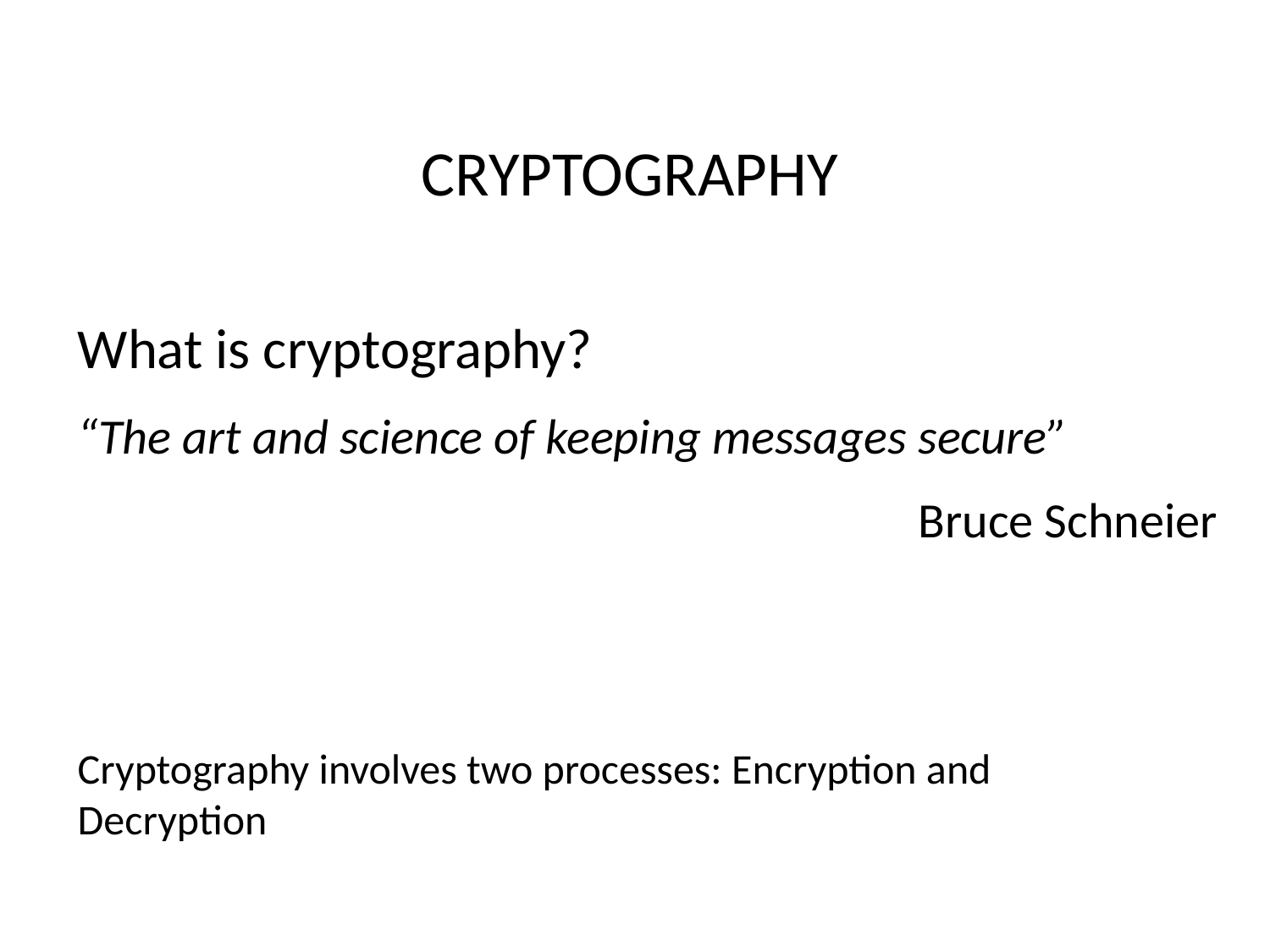

CRYPTOGRAPHY
What is cryptography?
“The art and science of keeping messages secure”
Bruce Schneier
Cryptography involves two processes: Encryption and Decryption